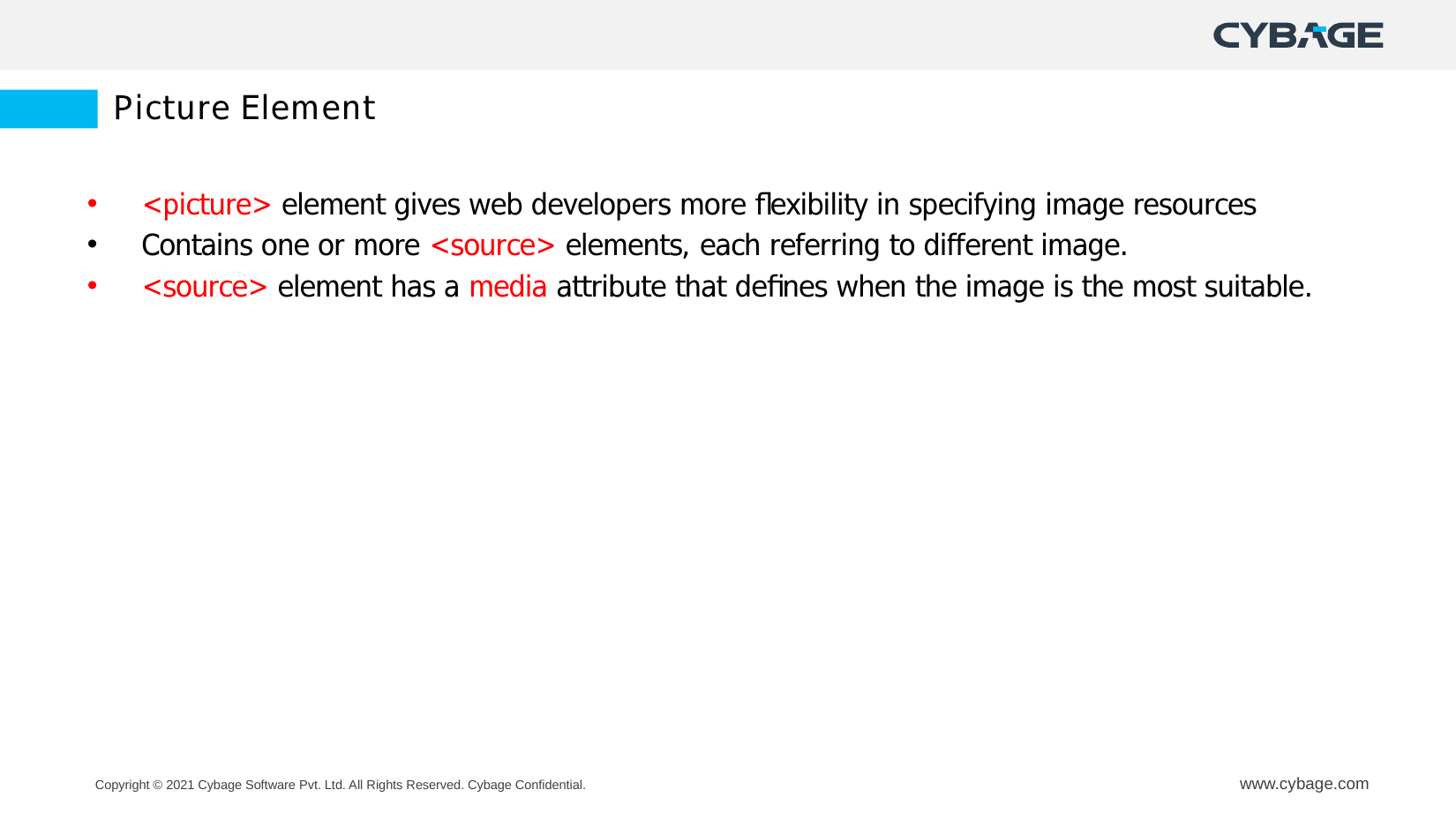

# Picture Element
<picture> element gives web developers more flexibility in specifying image resources
Contains one or more <source> elements, each referring to different image.
<source> element has a media attribute that defines when the image is the most suitable.